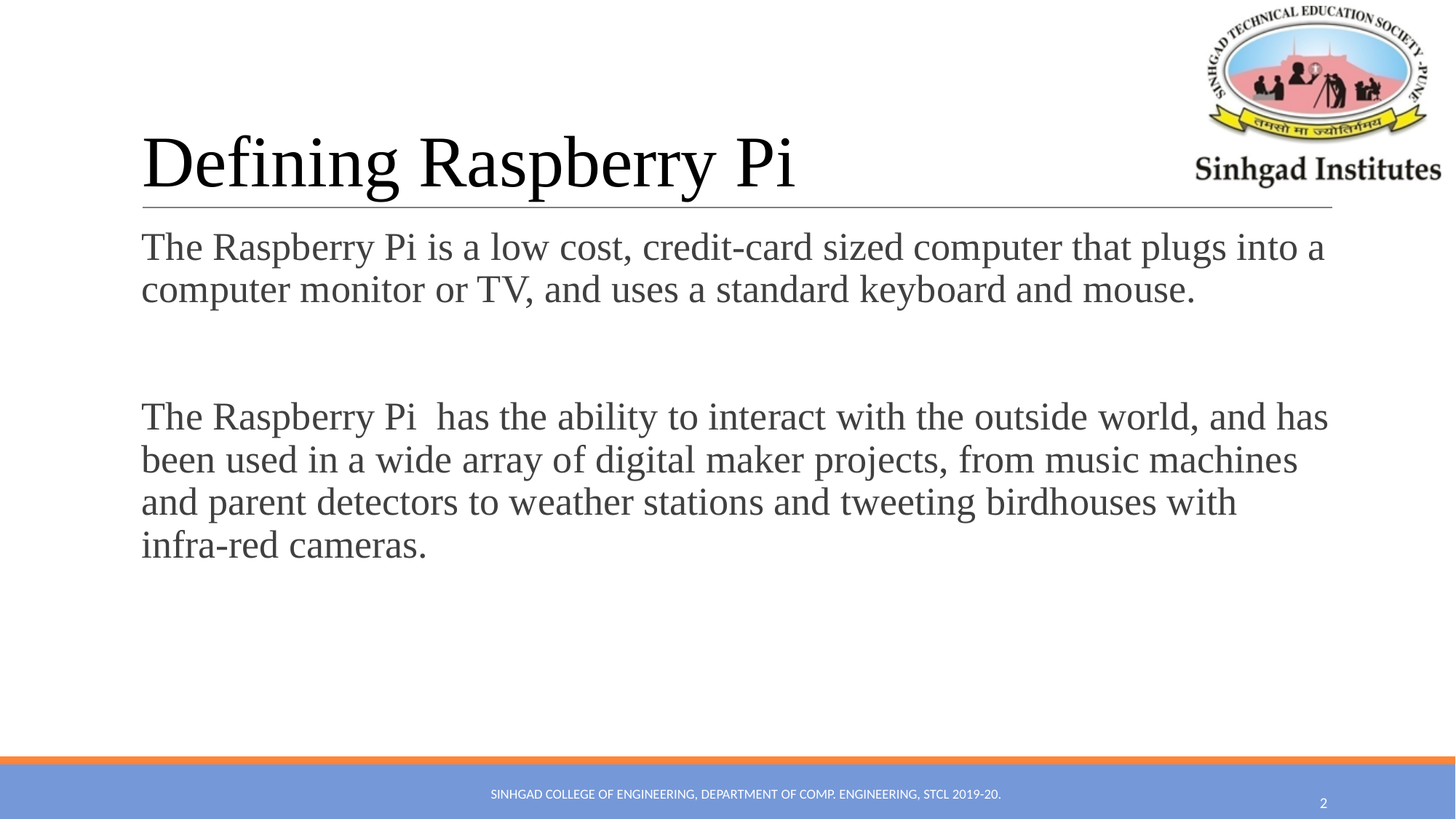

# Defining Raspberry Pi
The Raspberry Pi is a low cost, credit-card sized computer that plugs into a computer monitor or TV, and uses a standard keyboard and mouse.

The Raspberry Pi  has the ability to interact with the outside world, and has been used in a wide array of digital maker projects, from music machines and parent detectors to weather stations and tweeting birdhouses with infra-red cameras.

2
SINHGAD COLLEGE OF ENGINEERING, DEPARTMENT OF COMP. ENGINEERING, STCL 2019-20.